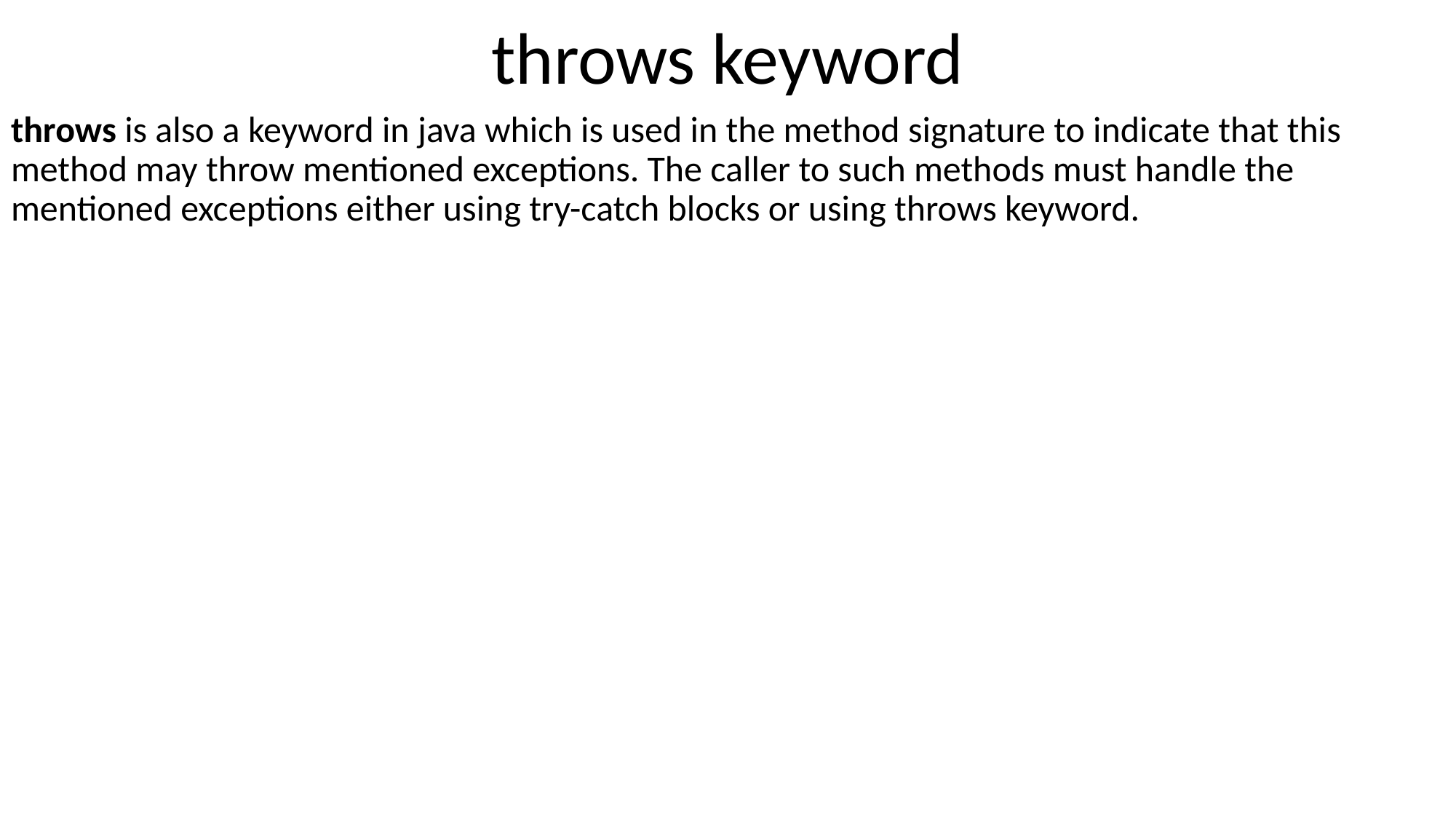

# throws keyword
throws is also a keyword in java which is used in the method signature to indicate that this method may throw mentioned exceptions. The caller to such methods must handle the mentioned exceptions either using try-catch blocks or using throws keyword.